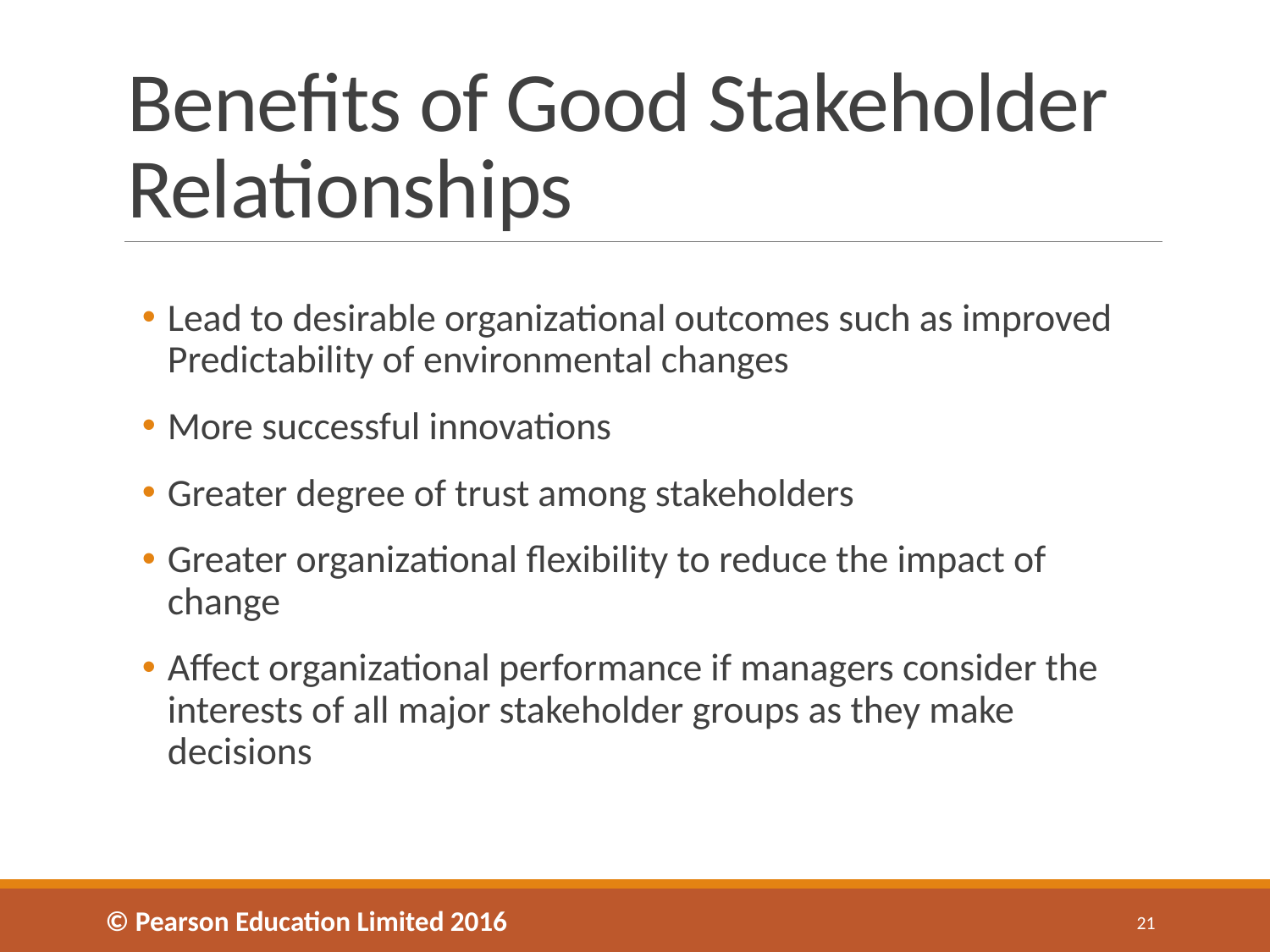

# Benefits of Good Stakeholder Relationships
Lead to desirable organizational outcomes such as improved Predictability of environmental changes
More successful innovations
Greater degree of trust among stakeholders
Greater organizational flexibility to reduce the impact of change
Affect organizational performance if managers consider the interests of all major stakeholder groups as they make decisions
© Pearson Education Limited 2016
21